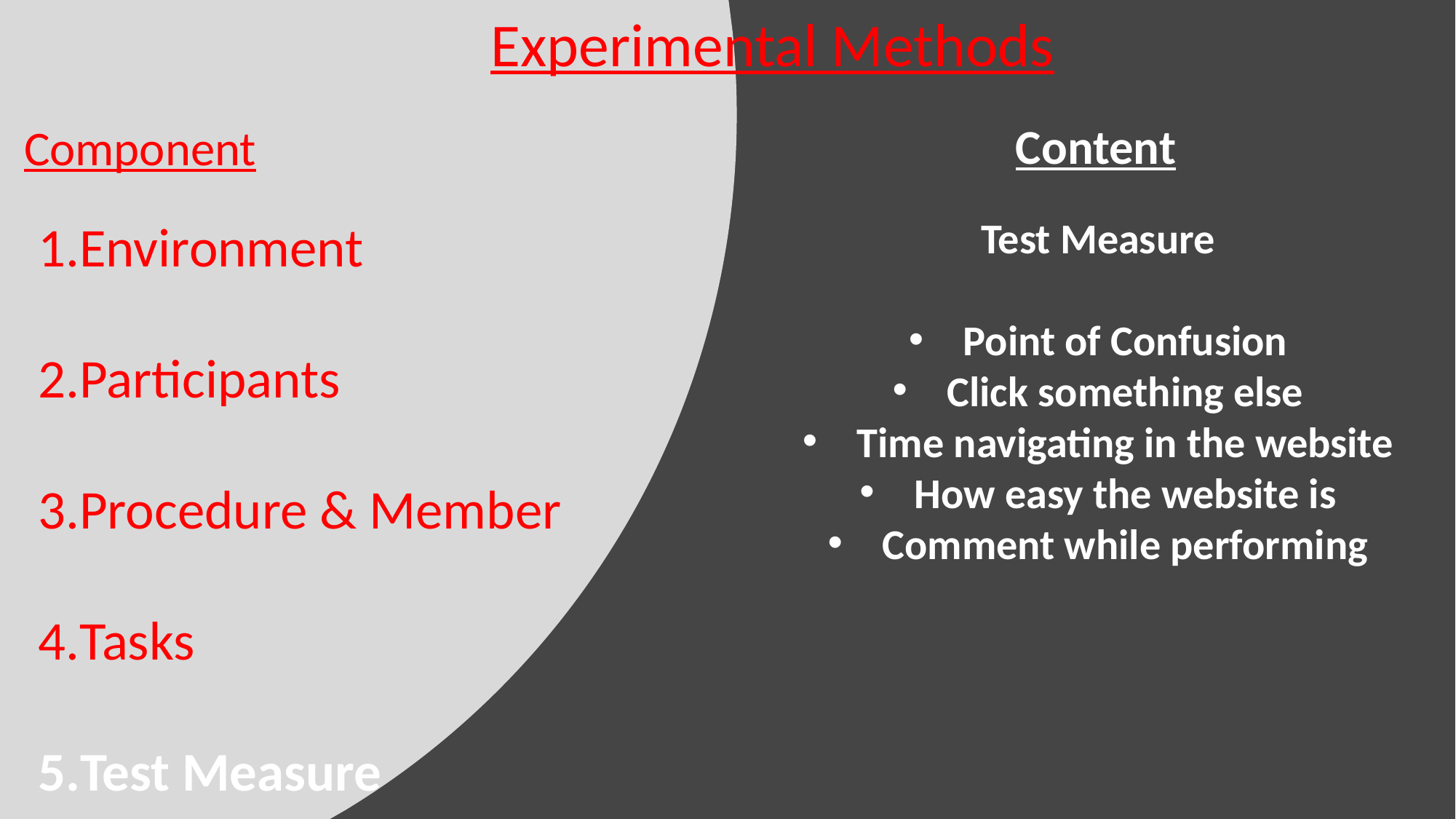

Experimental Methods
Content
Component
Test Measure

Point of Confusion
Click something else
Time navigating in the website
How easy the website is
Comment while performing
Environment

Participants

Procedure & Member

Tasks

Test Measure